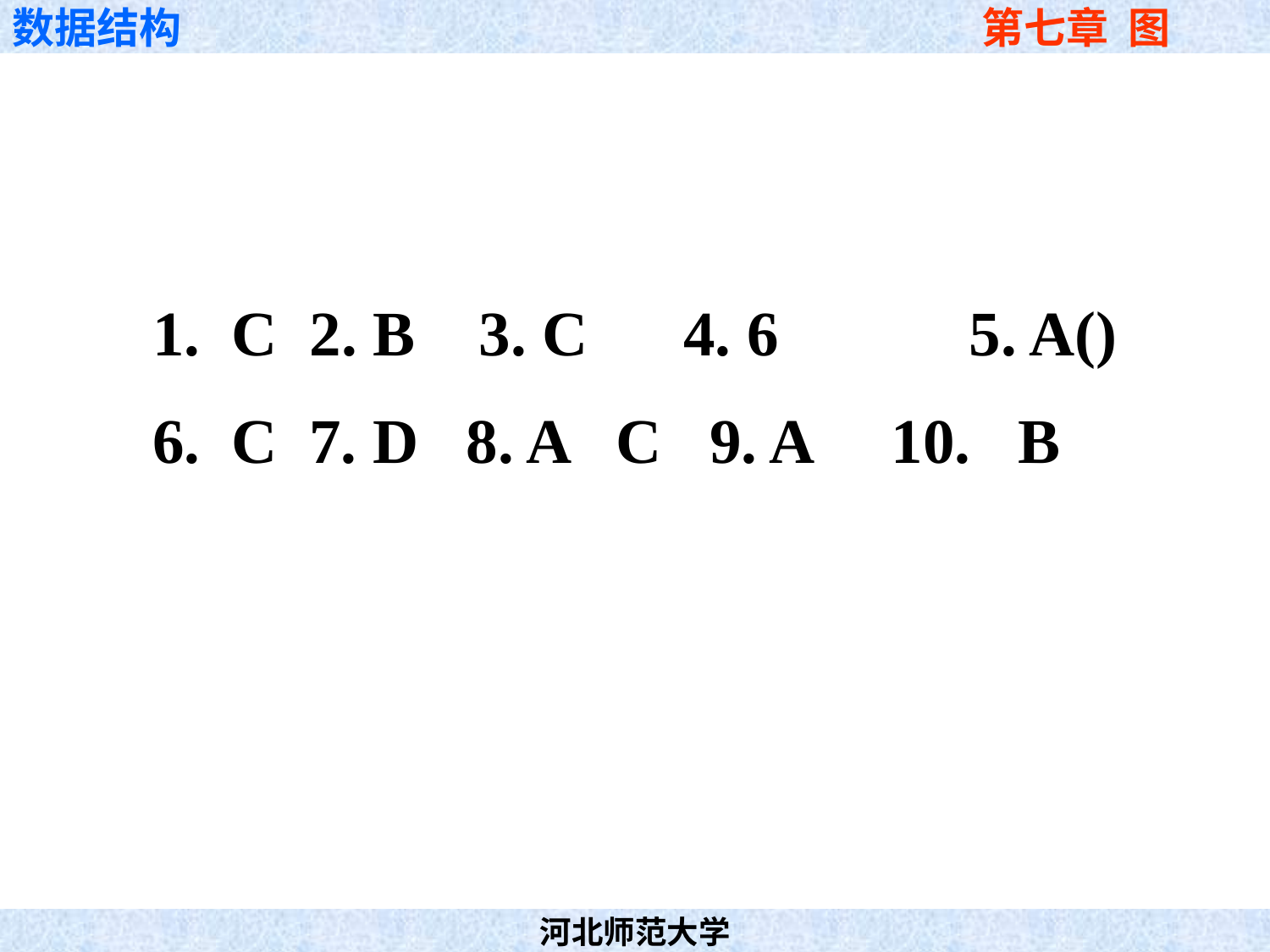

C  2. B    3. C      4. 6            5. A()
6.  C  7. D   8. A   C   9. A     10.   B